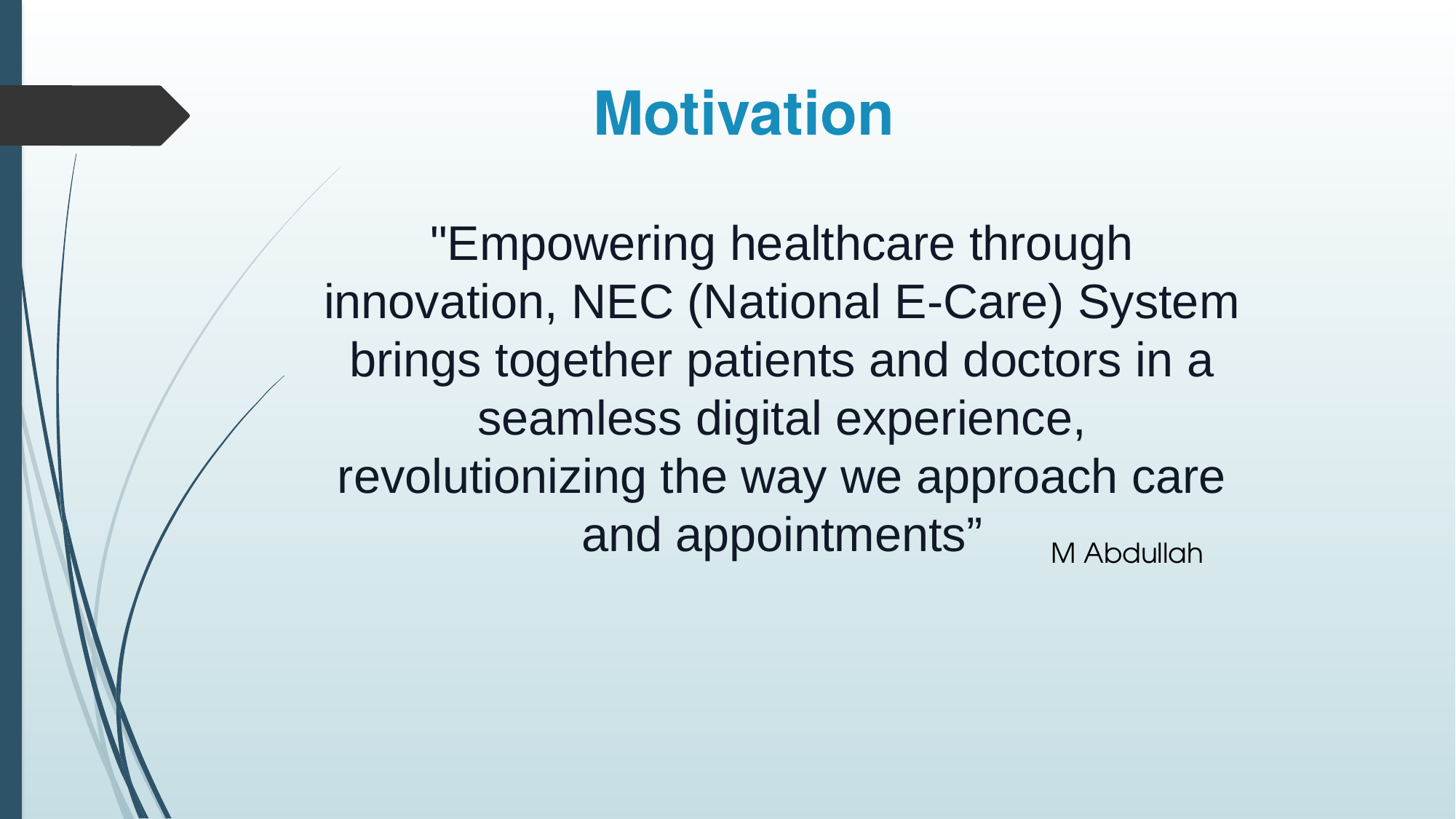

Motivation
"Empowering healthcare through innovation, NEC (National E-Care) System brings together patients and doctors in a seamless digital experience, revolutionizing the way we approach care and appointments”
M Abdullah